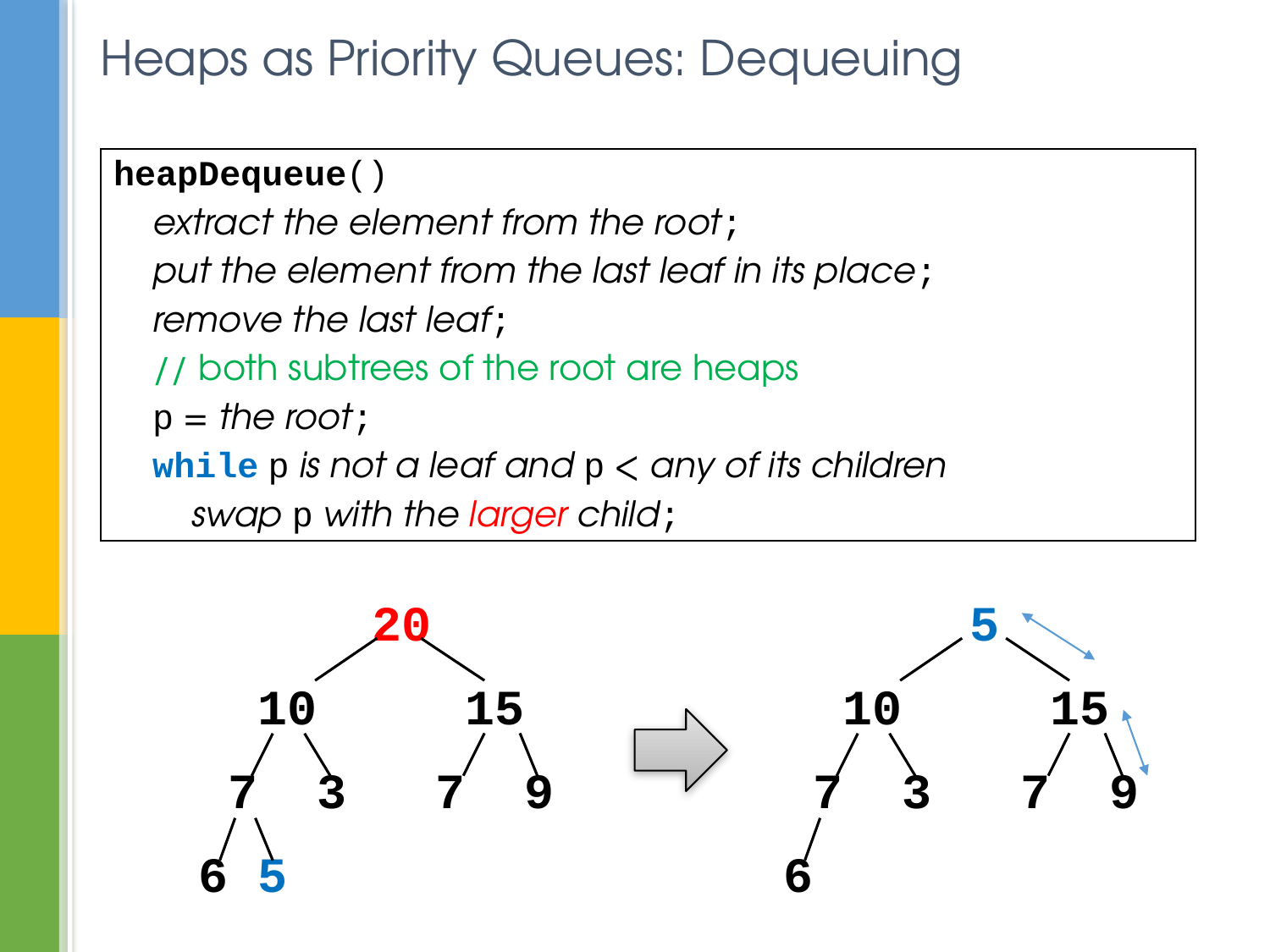

# Heaps as Priority Queues: Dequeuing
heapDequeue()
    extract the element from the root;
    put the element from the last leaf in its place;
    remove the last leaf;
    // both subtrees of the root are heaps
    p = the root;
    while p is not a leaf and p < any of its children
        swap p with the larger child;
        20
   10     15
  7  3   7  9
 6 5
         5
   10     15
  7  3   7  9
 6